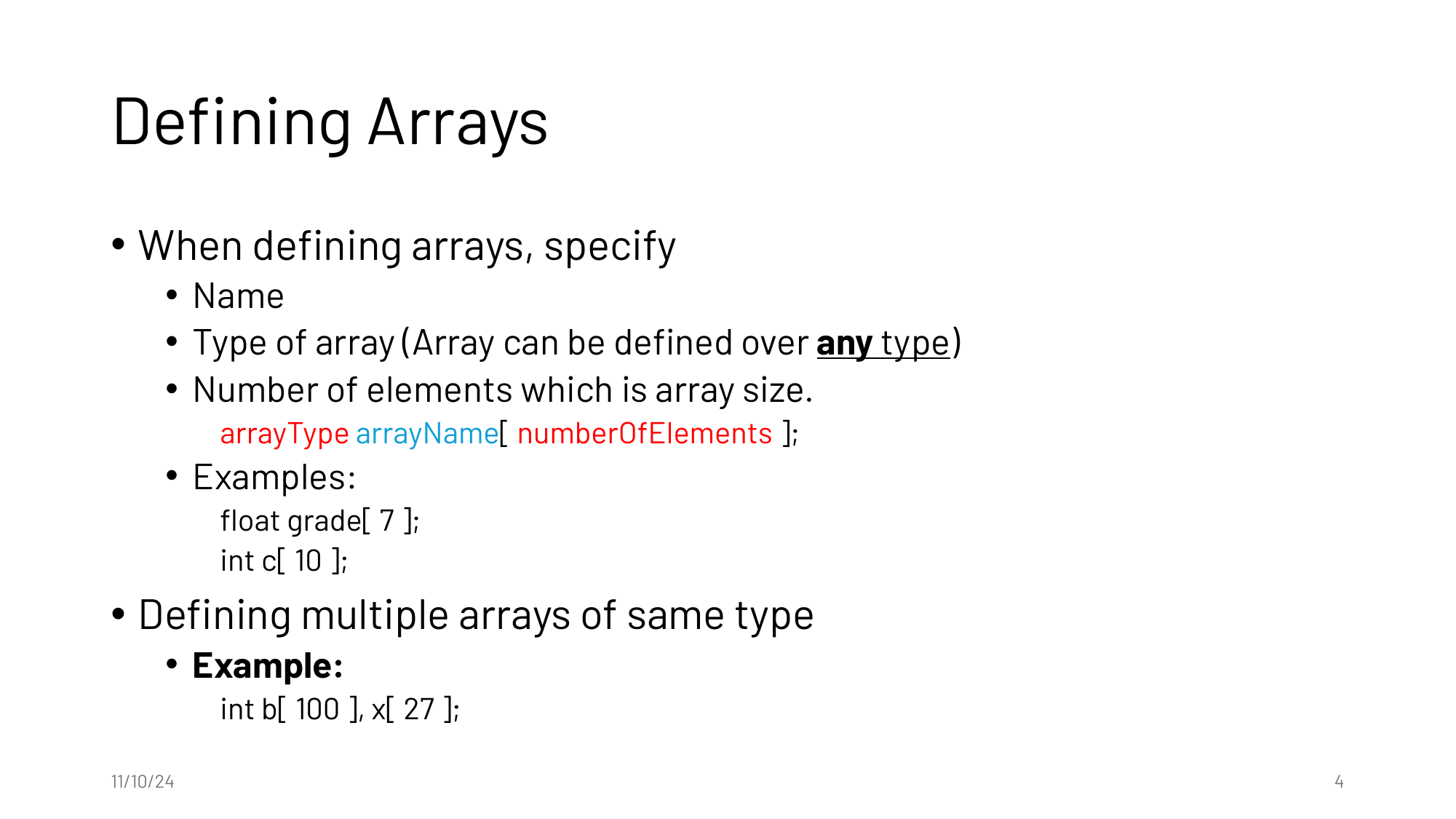

# Defining Arrays
When defining arrays, specify
Name
Type of array (Array can be defined over any type)
Number of elements which is array size.
arrayType arrayName[ numberOfElements ];
Examples:
float grade[ 7 ];
int c[ 10 ];
Defining multiple arrays of same type
Example:
int b[ 100 ], x[ 27 ];

11/10/24
4